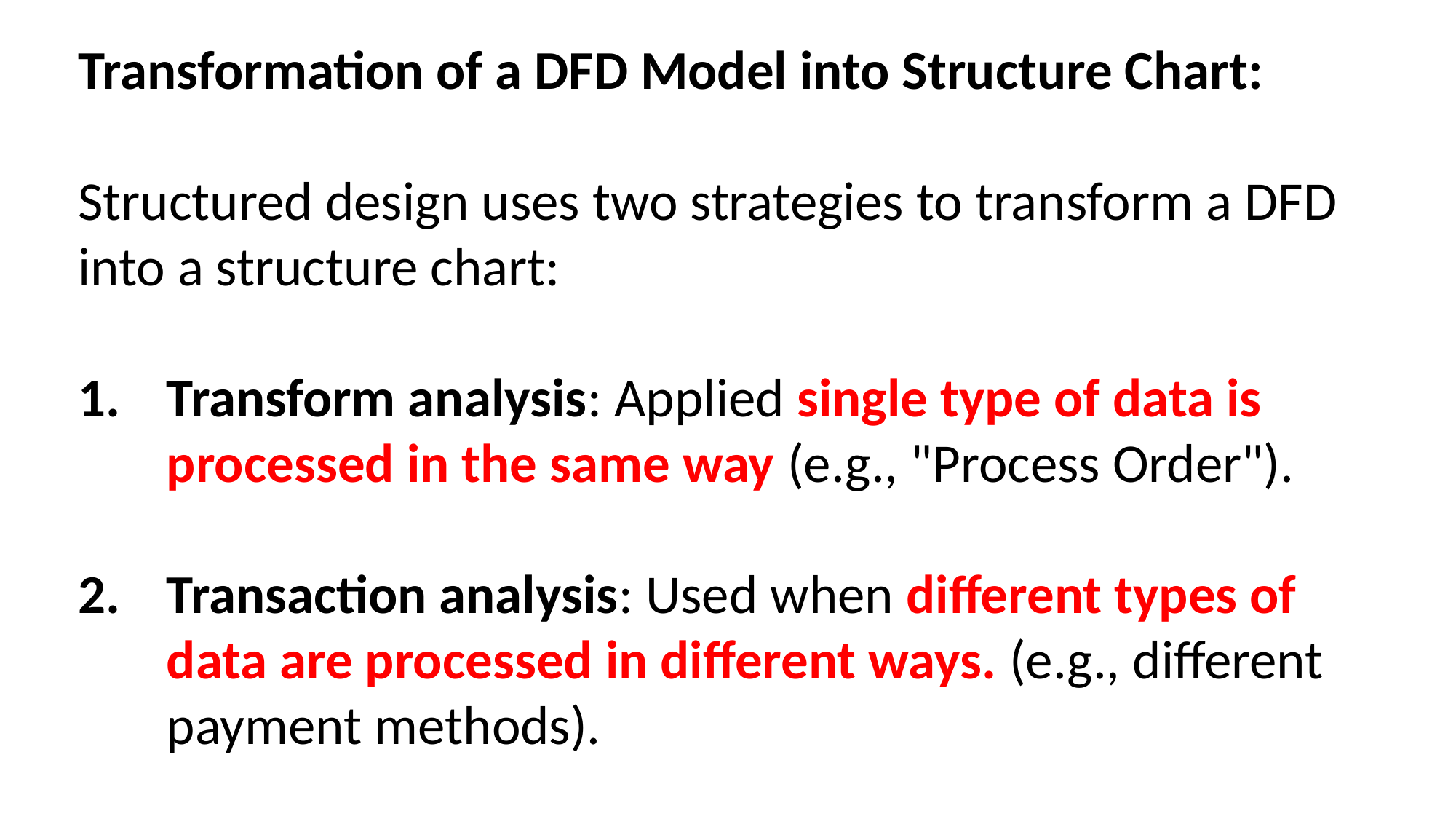

Transformation of a DFD Model into Structure Chart:

Structured design uses two strategies to transform a DFD into a structure chart:

Transform analysis: Applied single type of data is processed in the same way (e.g., "Process Order").

Transaction analysis: Used when different types of data are processed in different ways. (e.g., different payment methods).